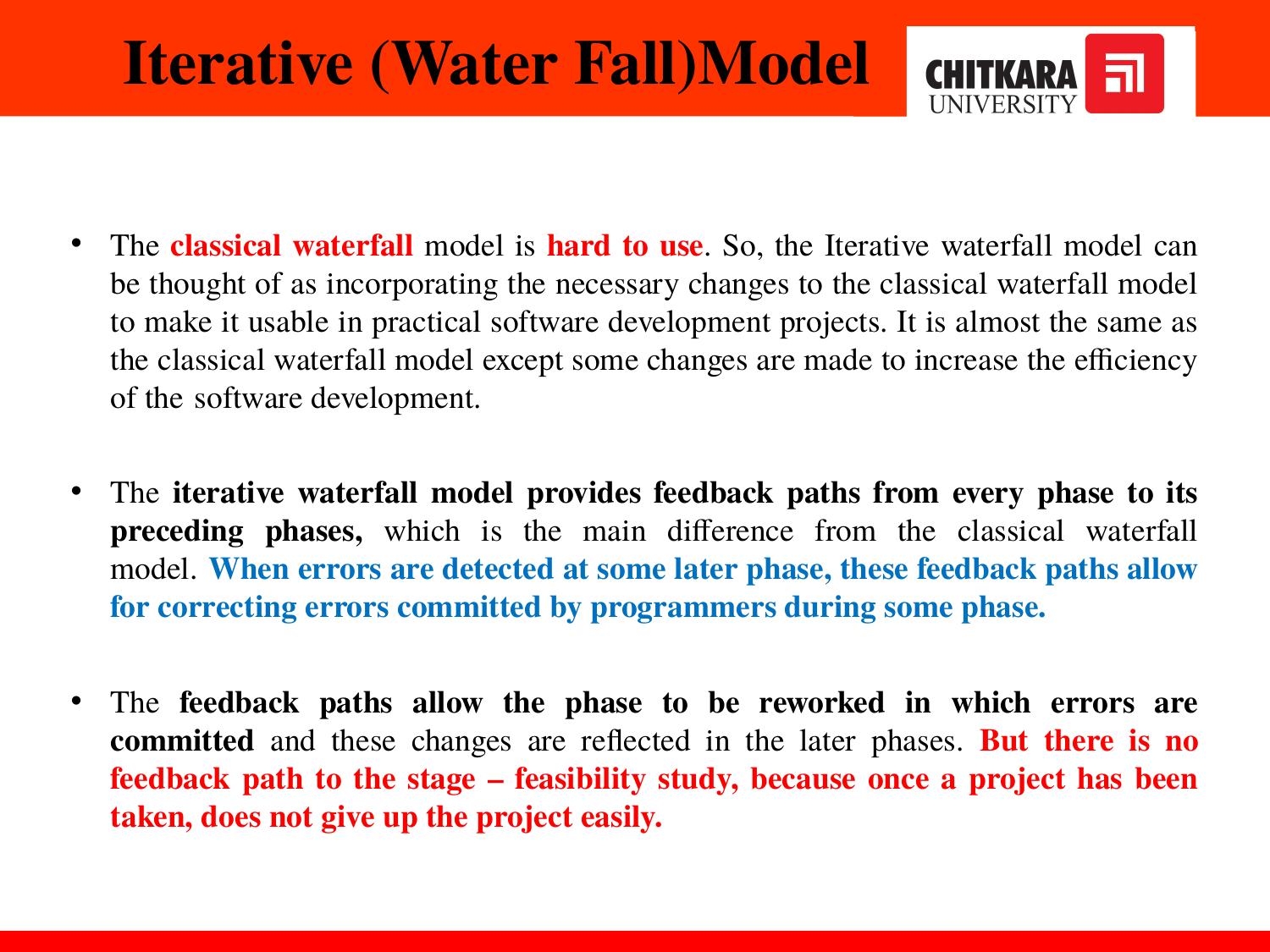

# Iterative (Water Fall)Model
The classical waterfall model is hard to use. So, the Iterative waterfall model can be thought of as incorporating the necessary changes to the classical waterfall model to make it usable in practical software development projects. It is almost the same as the classical waterfall model except some changes are made to increase the efficiency of the software development.

The iterative waterfall model provides feedback paths from every phase to its preceding phases, which is the main difference from the classical waterfall model. When errors are detected at some later phase, these feedback paths allow for correcting errors committed by programmers during some phase.

The feedback paths allow the phase to be reworked in which errors are committed and these changes are reflected in the later phases. But there is no feedback path to the stage – feasibility study, because once a project has been taken, does not give up the project easily.